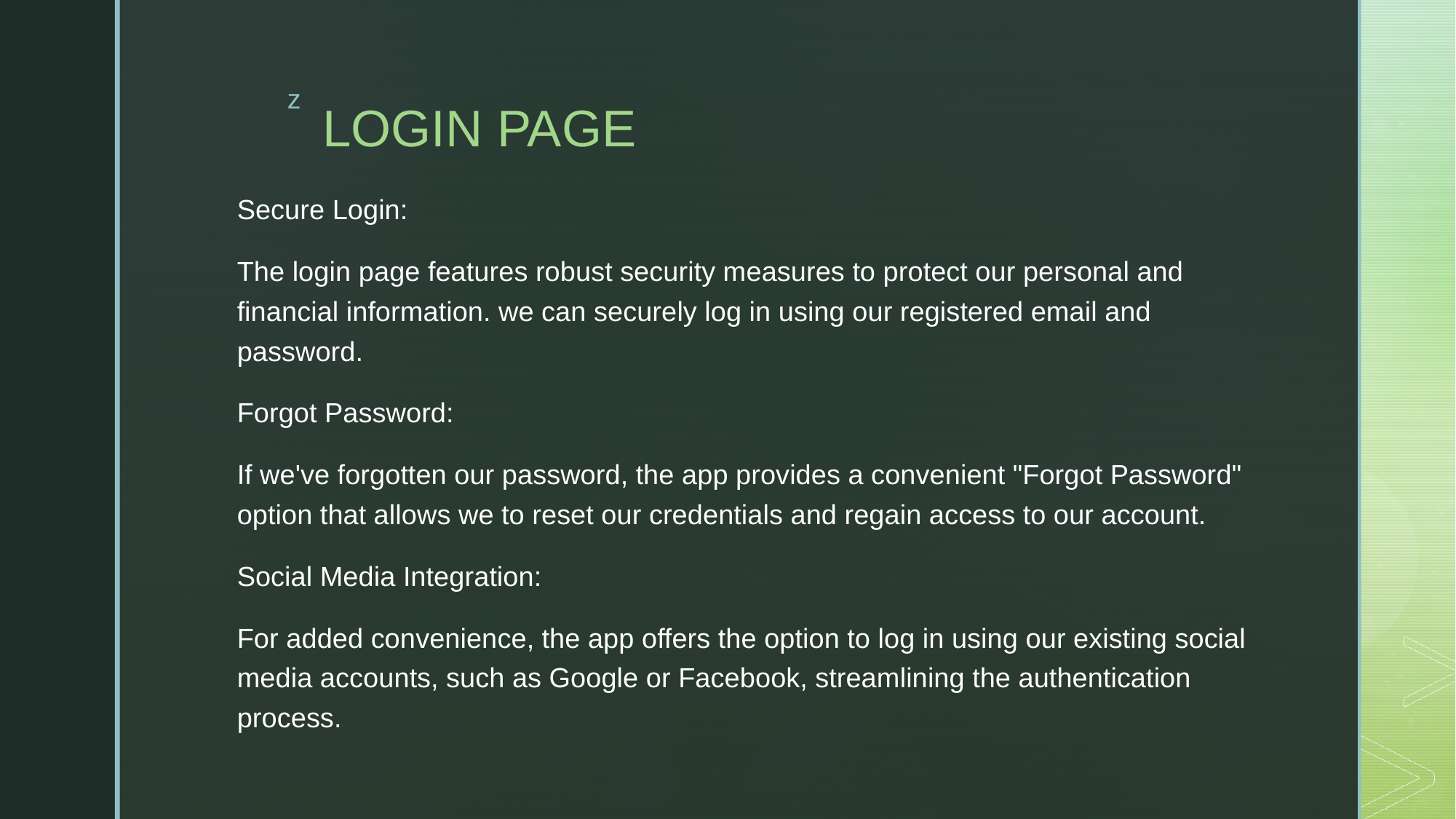

# LOGIN PAGE
Secure Login:
The login page features robust security measures to protect our personal and financial information. we can securely log in using our registered email and password.
Forgot Password:
If we've forgotten our password, the app provides a convenient "Forgot Password" option that allows we to reset our credentials and regain access to our account.
Social Media Integration:
For added convenience, the app offers the option to log in using our existing social media accounts, such as Google or Facebook, streamlining the authentication process.